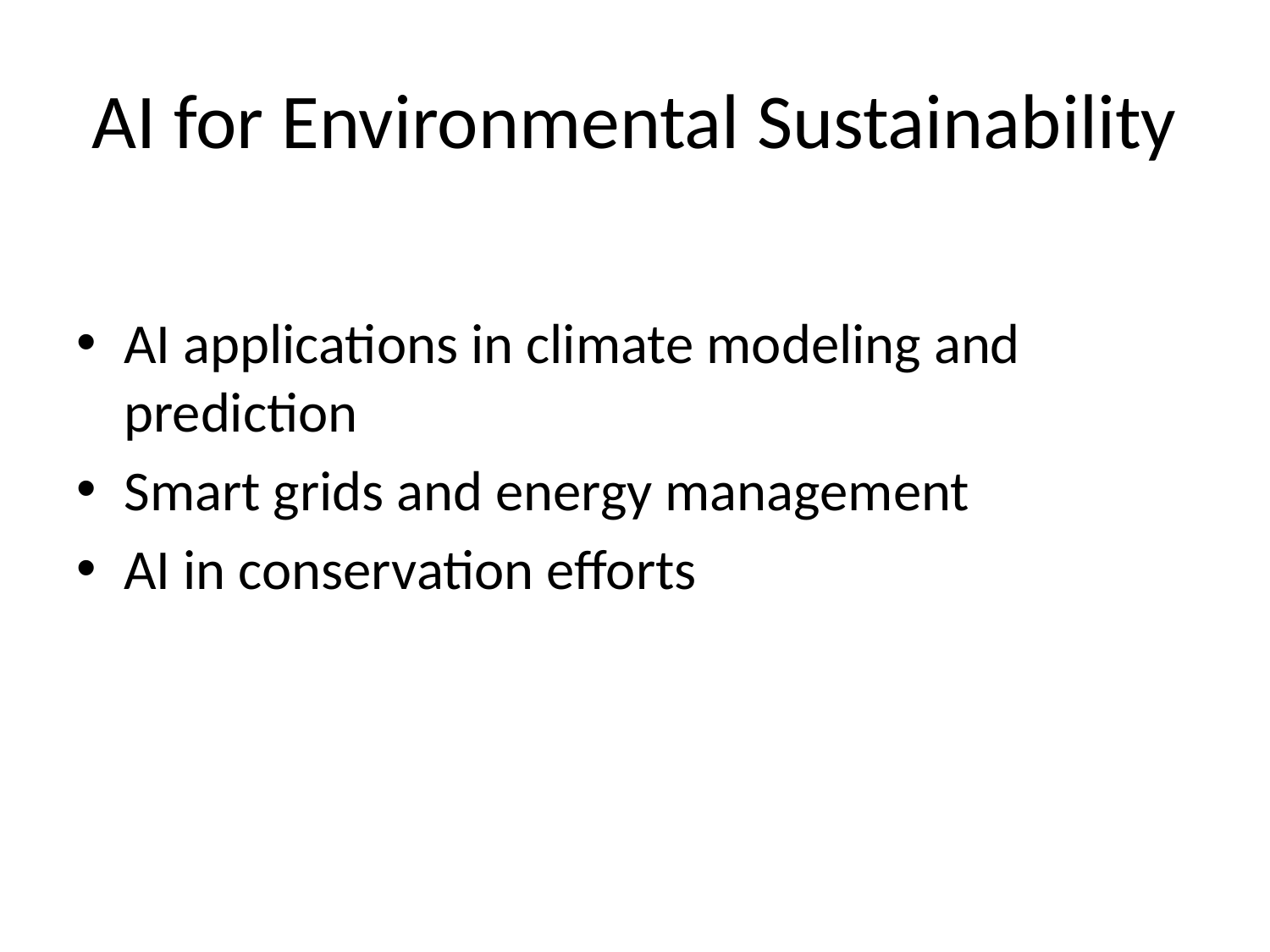

# AI for Environmental Sustainability

AI applications in climate modeling and prediction
Smart grids and energy management
AI in conservation efforts